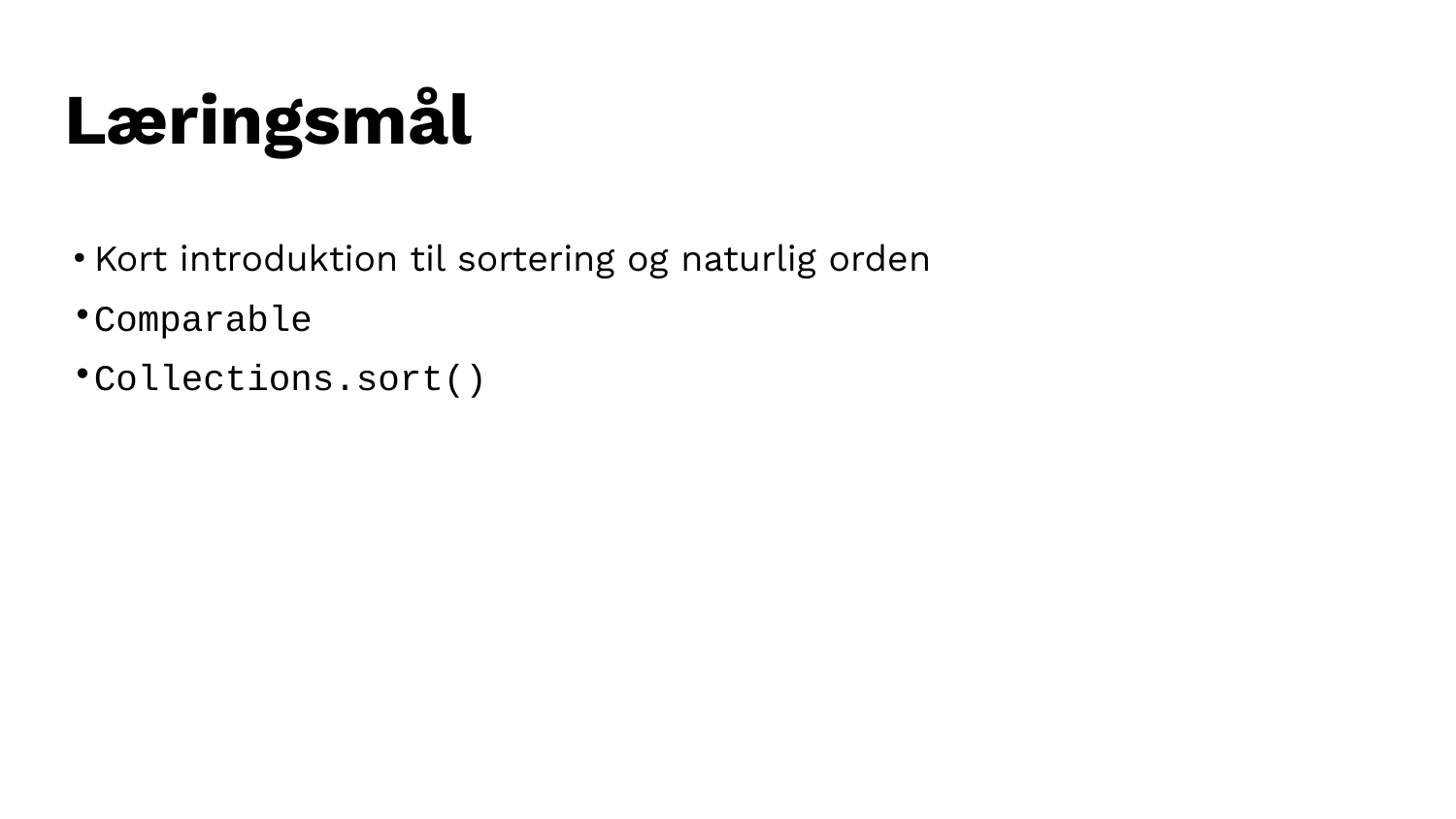

# Læringsmål
Kort introduktion til sortering og naturlig orden
Comparable
Collections.sort()